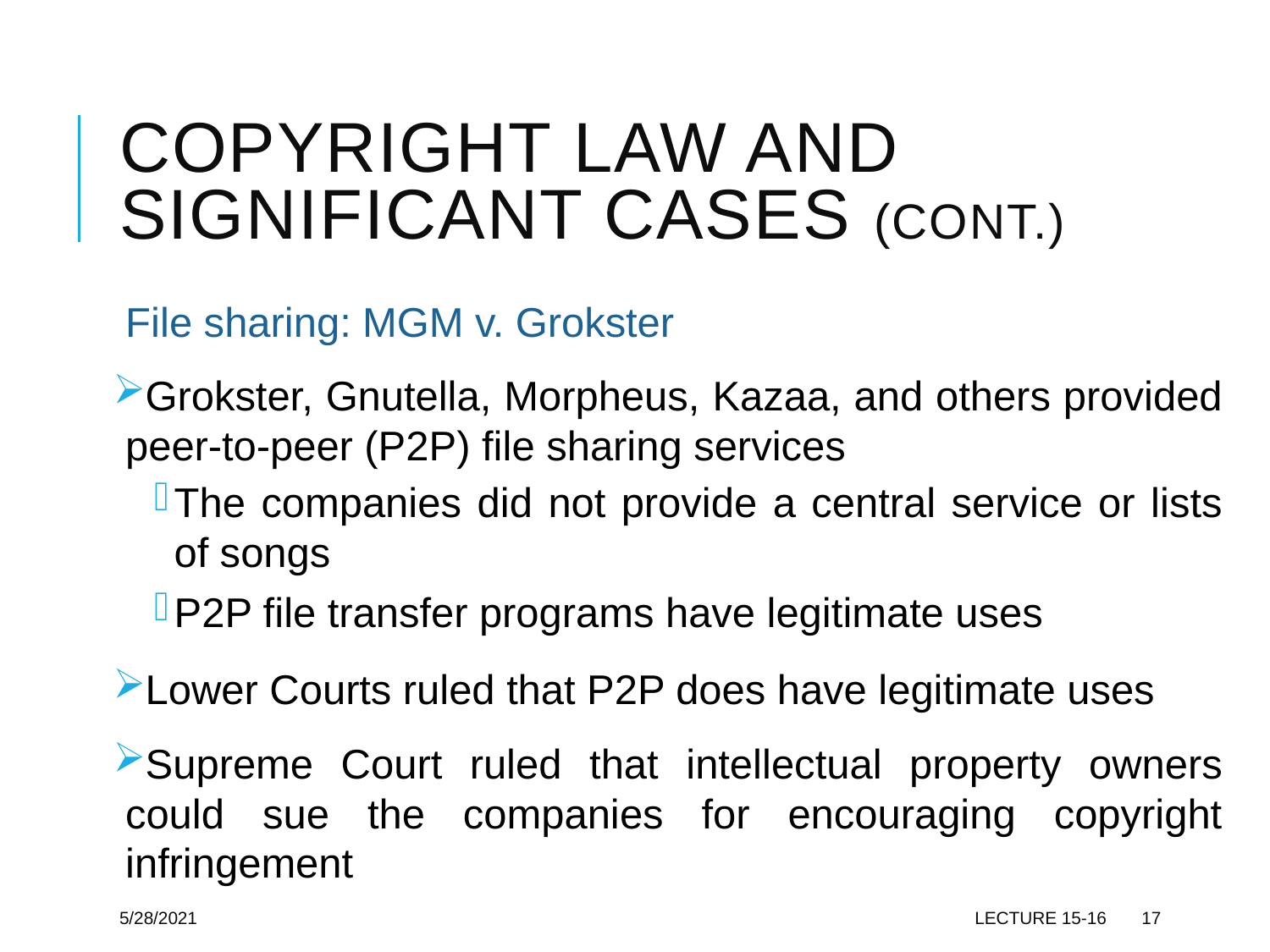

# Copyright Law and Significant Cases (cont.)
File sharing: MGM v. Grokster
Grokster, Gnutella, Morpheus, Kazaa, and others provided peer-to-peer (P2P) file sharing services
The companies did not provide a central service or lists of songs
P2P file transfer programs have legitimate uses
Lower Courts ruled that P2P does have legitimate uses
Supreme Court ruled that intellectual property owners could sue the companies for encouraging copyright infringement
5/28/2021
Lecture 15-16
17